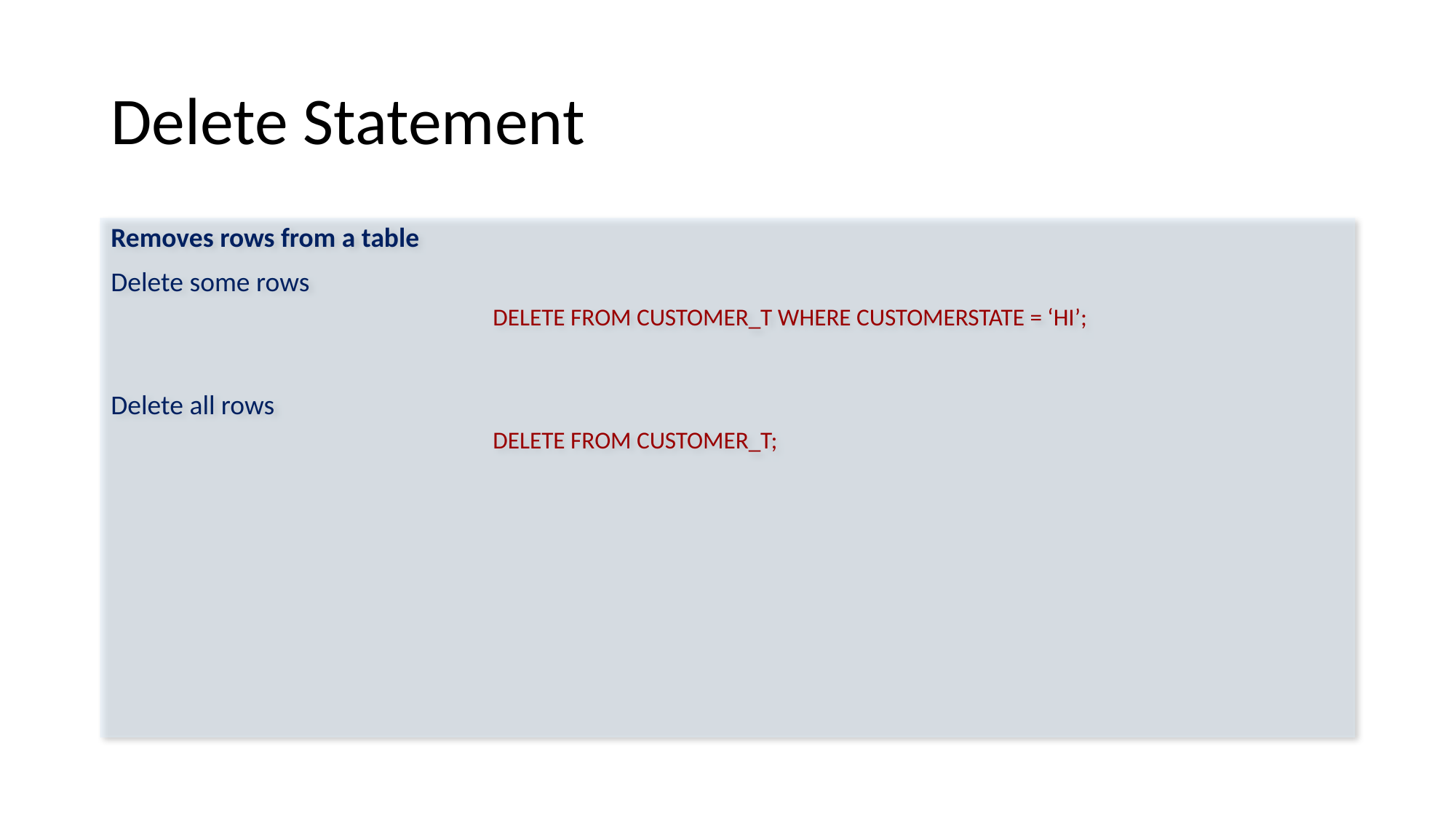

# Delete Statement
Removes rows from a table
Delete some rows
			DELETE FROM CUSTOMER_T WHERE CUSTOMERSTATE = ‘HI’;

Delete all rows
			DELETE FROM CUSTOMER_T;